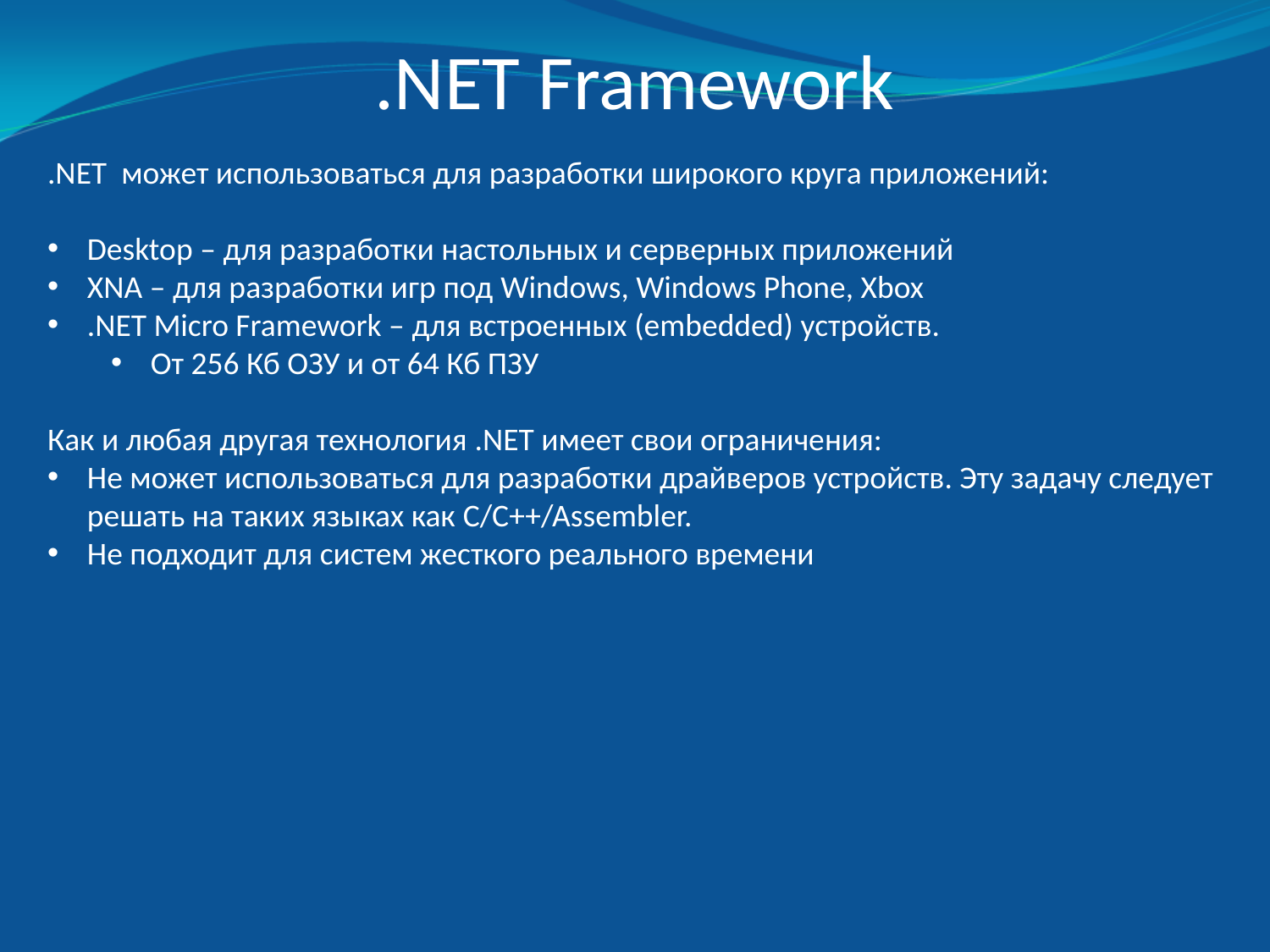

.NET Framework
.NET  может использоваться для разработки широкого круга приложений:

Desktop – для разработки настольных и серверных приложений
XNA – для разработки игр под Windows, Windows Phone, Xbox
.NET Micro Framework – для встроенных (embedded) устройств.
От 256 Кб ОЗУ и от 64 Кб ПЗУ

Как и любая другая технология .NET имеет свои ограничения:
Не может использоваться для разработки драйверов устройств. Эту задачу следует решать на таких языках как C/C++/Assembler.
Не подходит для систем жесткого реального времени